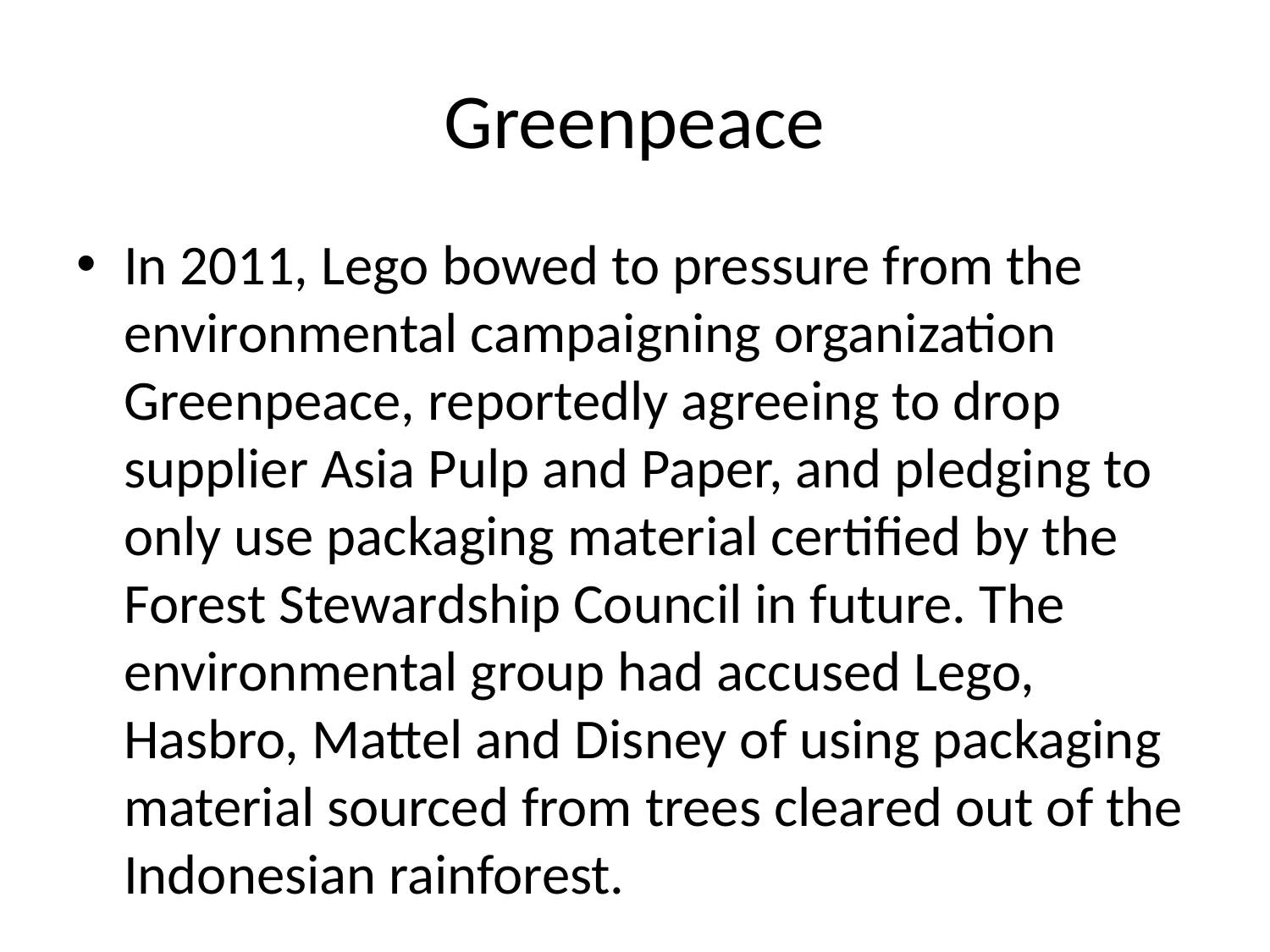

# Greenpeace
In 2011, Lego bowed to pressure from the environmental campaigning organization Greenpeace, reportedly agreeing to drop supplier Asia Pulp and Paper, and pledging to only use packaging material certified by the Forest Stewardship Council in future. The environmental group had accused Lego, Hasbro, Mattel and Disney of using packaging material sourced from trees cleared out of the Indonesian rainforest.